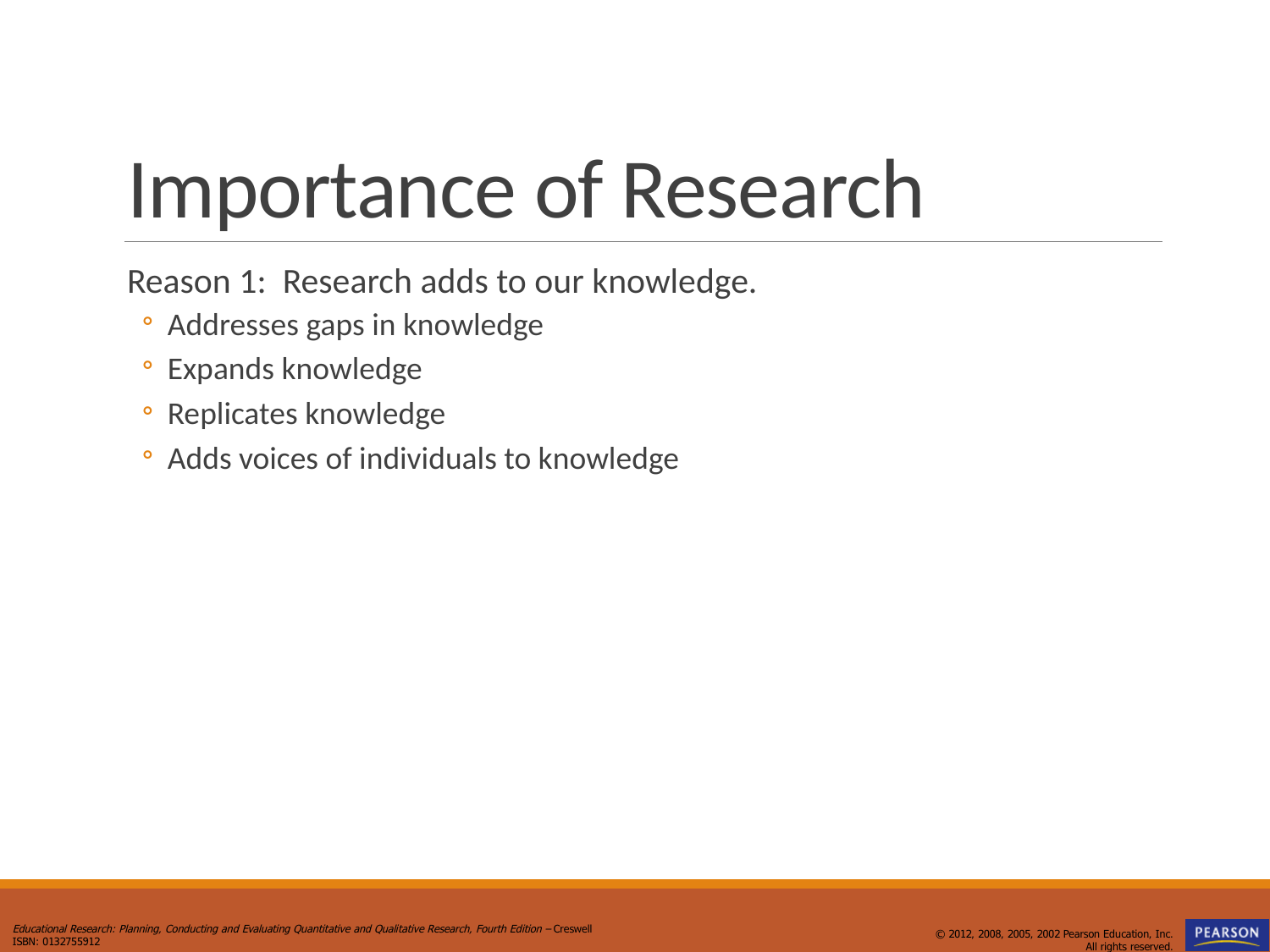

# Importance of Research
Reason 1:  Research adds to our knowledge.
Addresses gaps in knowledge
Expands knowledge
Replicates knowledge
Adds voices of individuals to knowledge